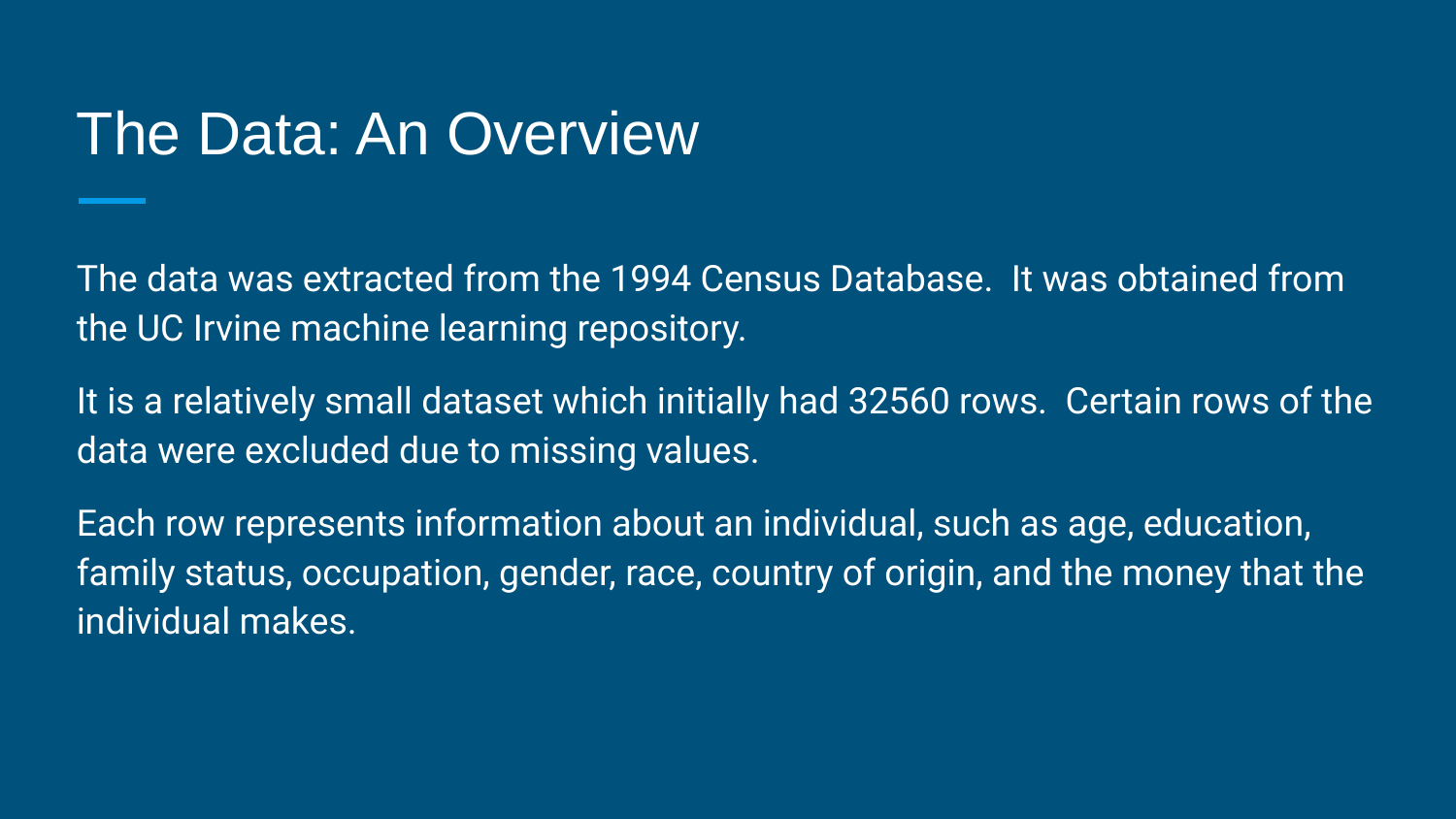

# The Data: An Overview
The data was extracted from the 1994 Census Database.  It was obtained from the UC Irvine machine learning repository.
It is a relatively small dataset which initially had 32560 rows.  Certain rows of the data were excluded due to missing values.
Each row represents information about an individual, such as age, education, family status, occupation, gender, race, country of origin, and the money that the individual makes.